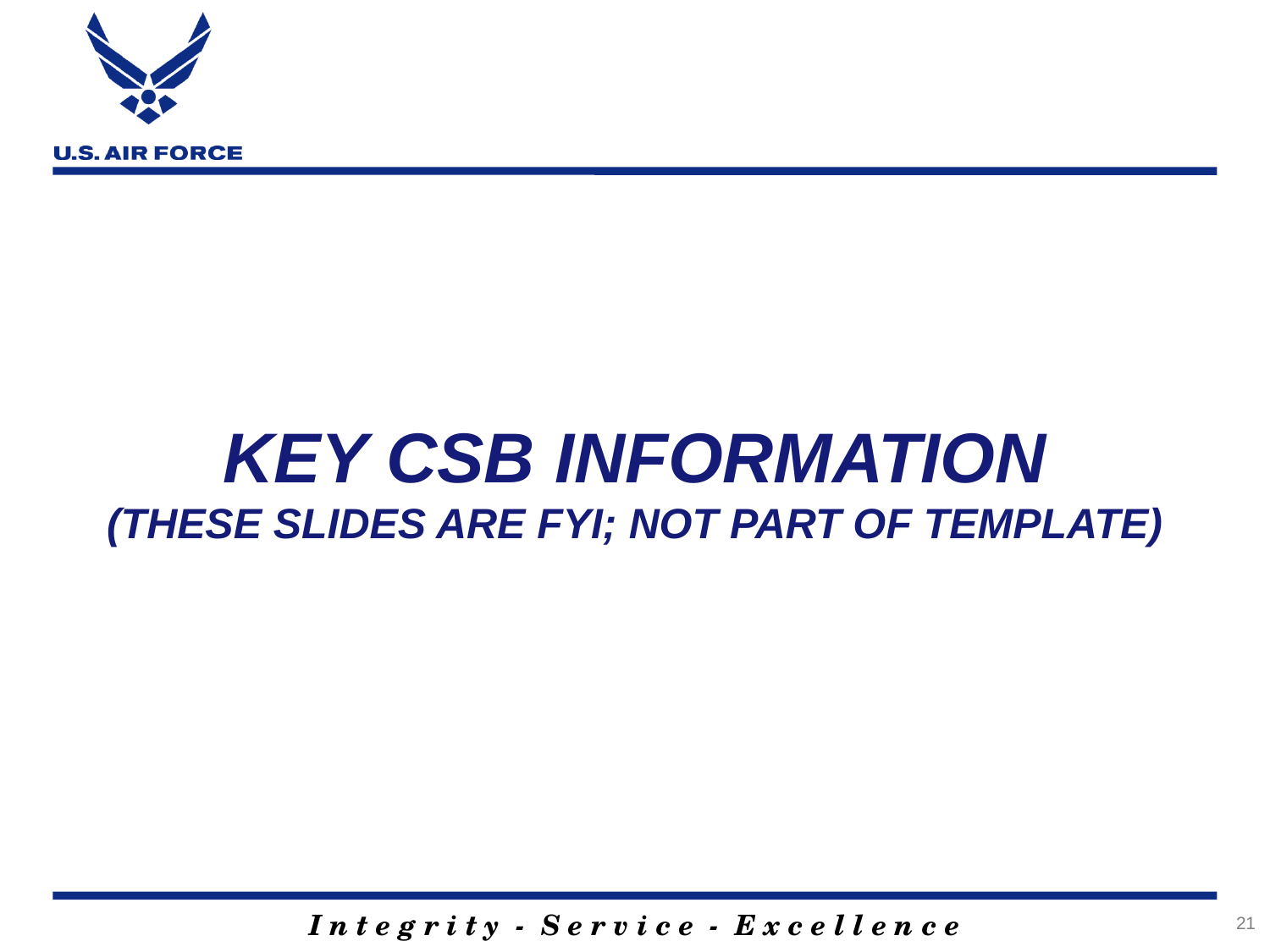

# Key CSB Information (These slides are FYI; not part of template)
21